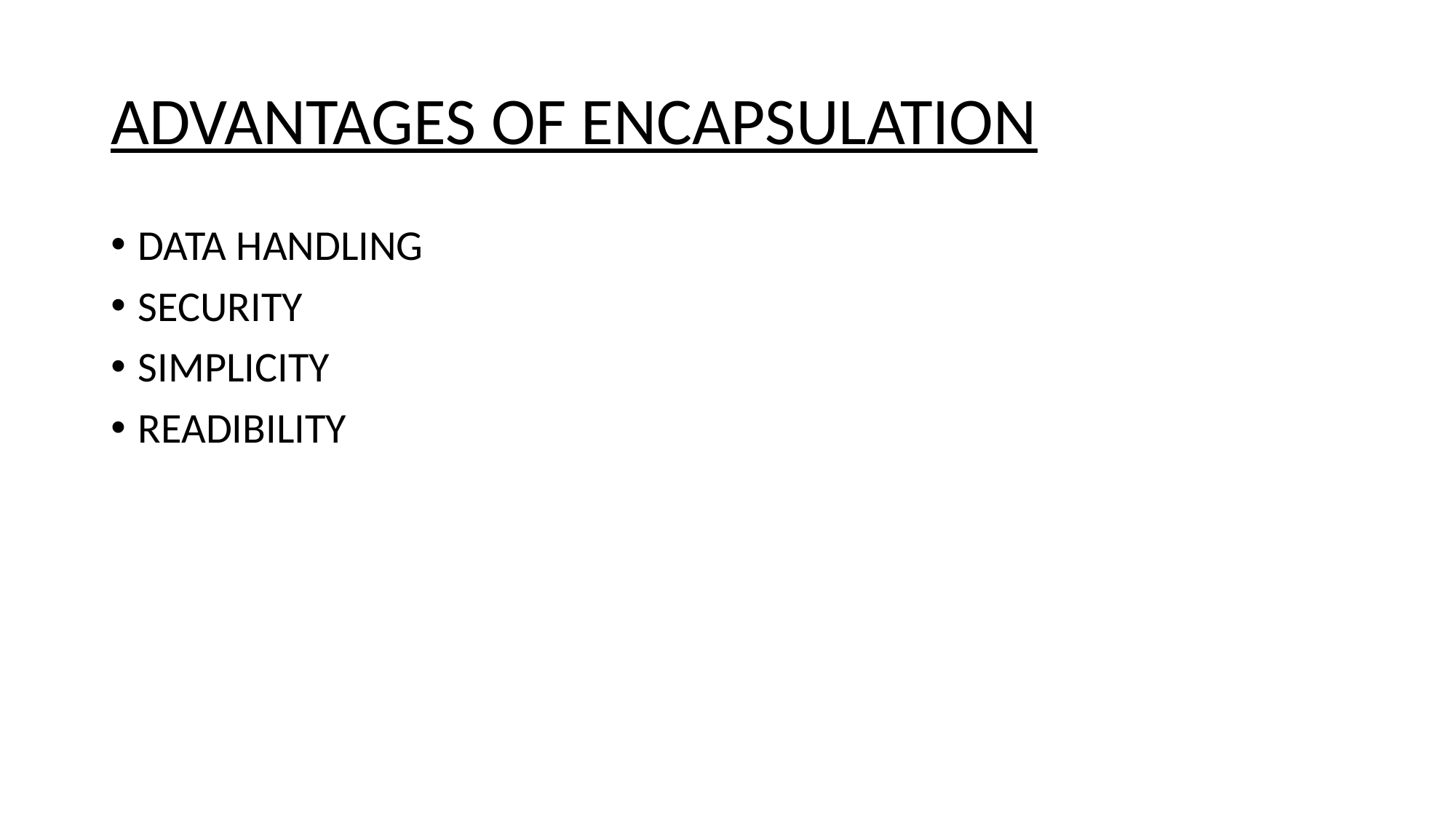

# ADVANTAGES OF ENCAPSULATION
DATA HANDLING
SECURITY
SIMPLICITY
READIBILITY